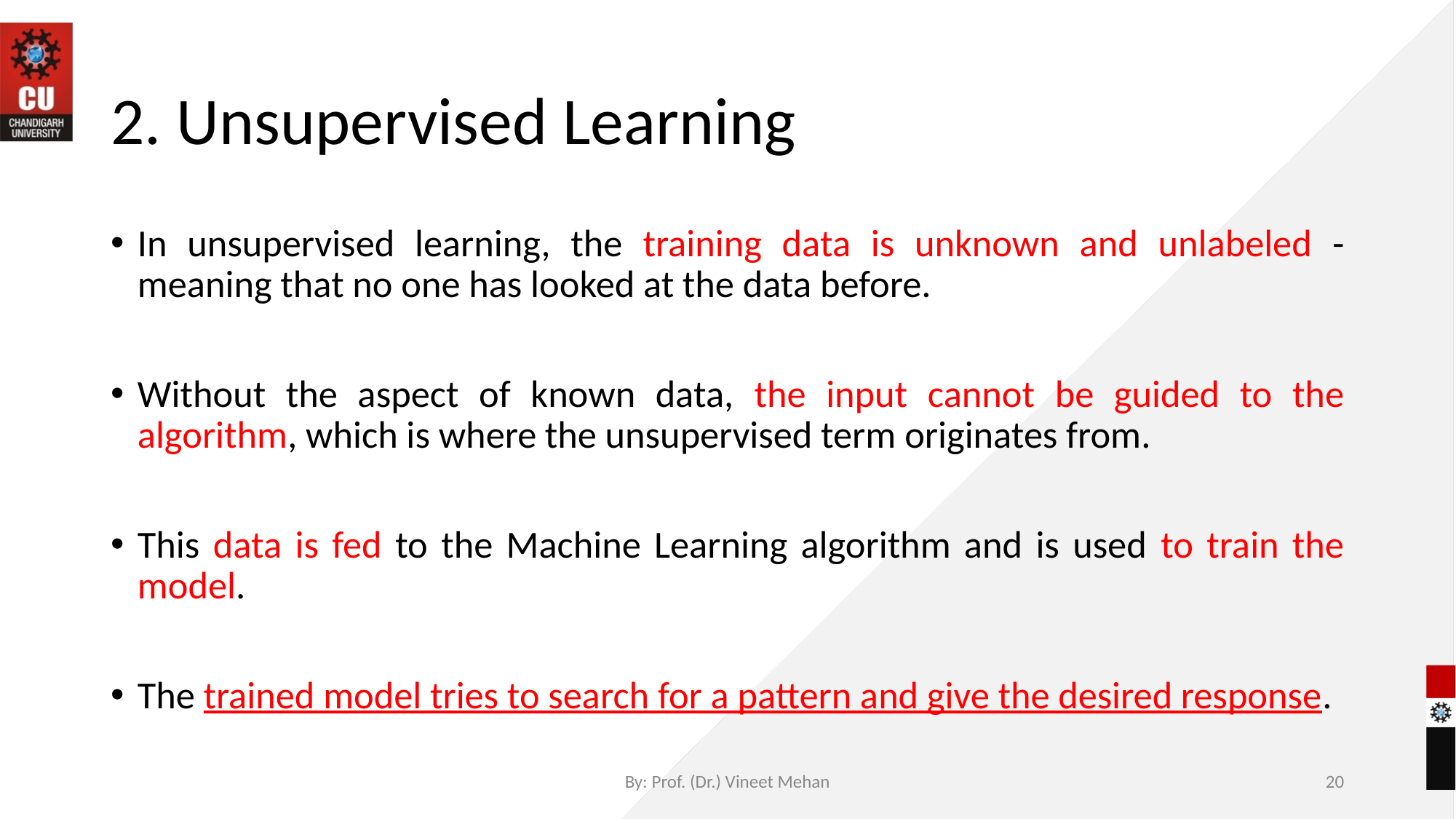

# 2. Unsupervised Learning
In unsupervised learning, the training data is unknown and unlabeled - meaning that no one has looked at the data before.

Without the aspect of known data, the input cannot be guided to the algorithm, which is where the unsupervised term originates from.

This data is fed to the Machine Learning algorithm and is used to train the model.

The trained model tries to search for a pattern and give the desired response.
By: Prof. (Dr.) Vineet Mehan
20